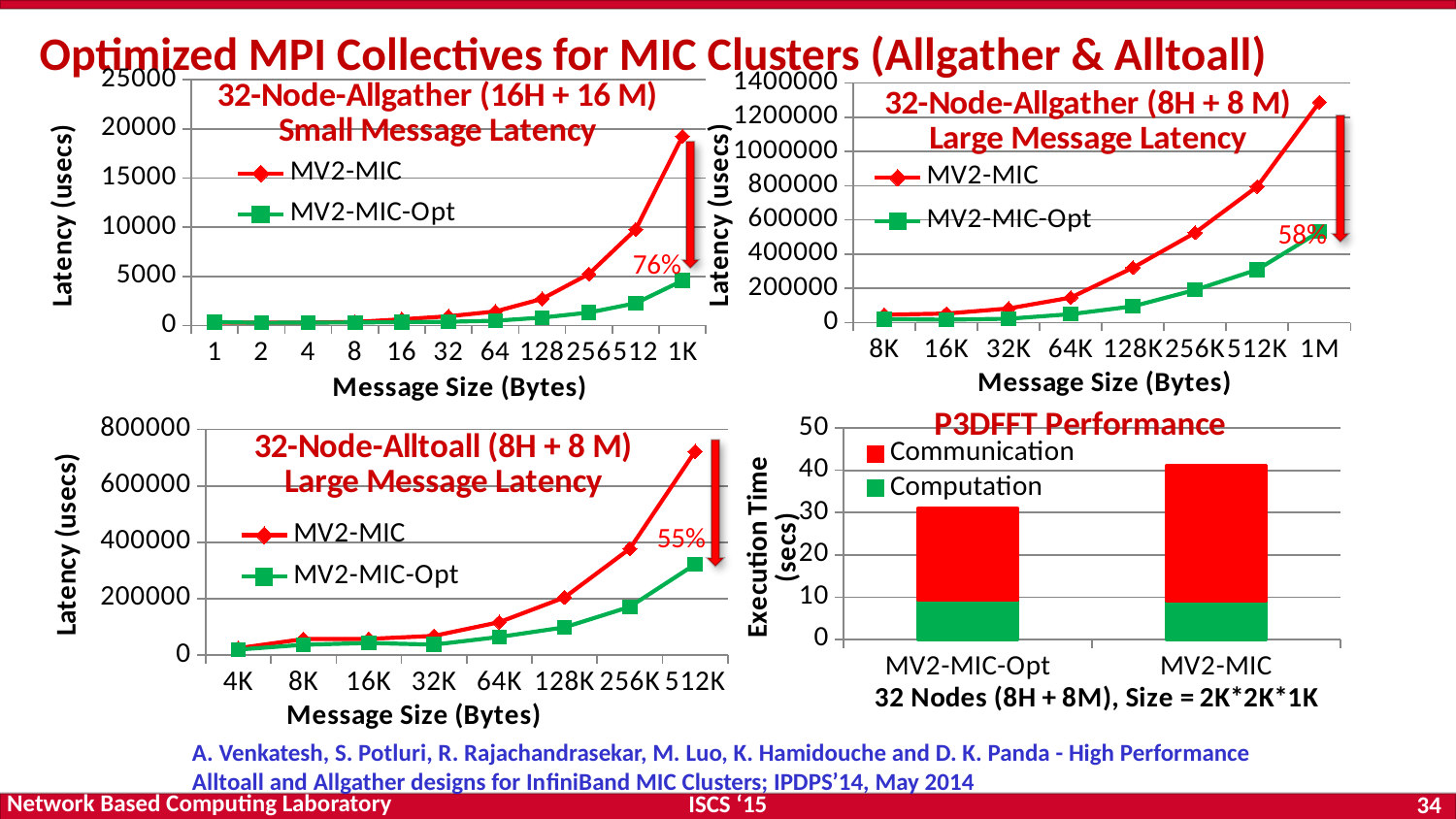

# Optimized MPI Collectives for MIC Clusters (Allgather & Alltoall)

### Chart: 32-Node-Allgather (16H + 16 M)
Small Message Latency

| Category | MV2-MIC | MV2-MIC-Opt |
|---|---|---|
| 1 | 305.01 | 352.87 |
| 2 | 283.62 | 281.2099999999996 |
| 4 | 304.44 | 298.56 |
| 8 | 360.9799999999991 | 310.5899999999992 |
| 16 | 627.13 | 347.07 |
| 32 | 939.41 | 382.45 |
| 64 | 1428.53 | 487.35 |
| 128 | 2712.99 | 805.9299999999994 |
| 256 | 5242.04 | 1321.75 |
| 512 | 9766.68 | 2267.88 |
| 1K | 19237.39 | 4566.7 |

### Chart: 32-Node-Allgather (8H + 8 M)
Large Message Latency

| Category | MV2-MIC | MV2-MIC-Opt |
|---|---|---|
| 8K | 46353.63 | 20654.7 |
| 16K | 53035.61 | 17116.73 |
| 32K | 82885.82 | 23157.64999999995 |
| 64K | 146457.7100000001 | 49577.88000000001 |
| 128K | 320880.87 | 95318.62000000002 |
| 256K | 525133.1 | 190802.93 |
| 512K | 795520.51 | 309567.57 |
| 1M | 1288505.24 | 531935.24 |

58%
76%

### Chart: P3DFFT Performance

| Category | Computation | Communication  |
|---|---|---|
| MV2-MIC-Opt | 9.4292291486478 | 21.57513859635219 |
| MV2-MIC | 9.25230695574743 | 31.74614924425259 |

### Chart: 32-Node-Alltoall (8H + 8 M)
Large Message Latency

| Category | MV2-MIC | MV2-MIC-Opt |
|---|---|---|
| 4K | 24492.9 | 19651.10999999995 |
| 8K | 56819.71 | 36639.76 |
| 16K | 57447.51 | 43077.34000000001 |
| 32K | 68130.14 | 37160.98 |
| 64K | 116704.88 | 64388.23 |
| 128K | 204612.2400000001 | 98467.64 |
| 256K | 377248.39 | 171162.38 |
| 512K | 722245.3400000004 | 321856.68 |
55%
A. Venkatesh, S. Potluri, R. Rajachandrasekar, M. Luo, K. Hamidouche and D. K. Panda - High Performance Alltoall and Allgather designs for InﬁniBand MIC Clusters; IPDPS’14, May 2014